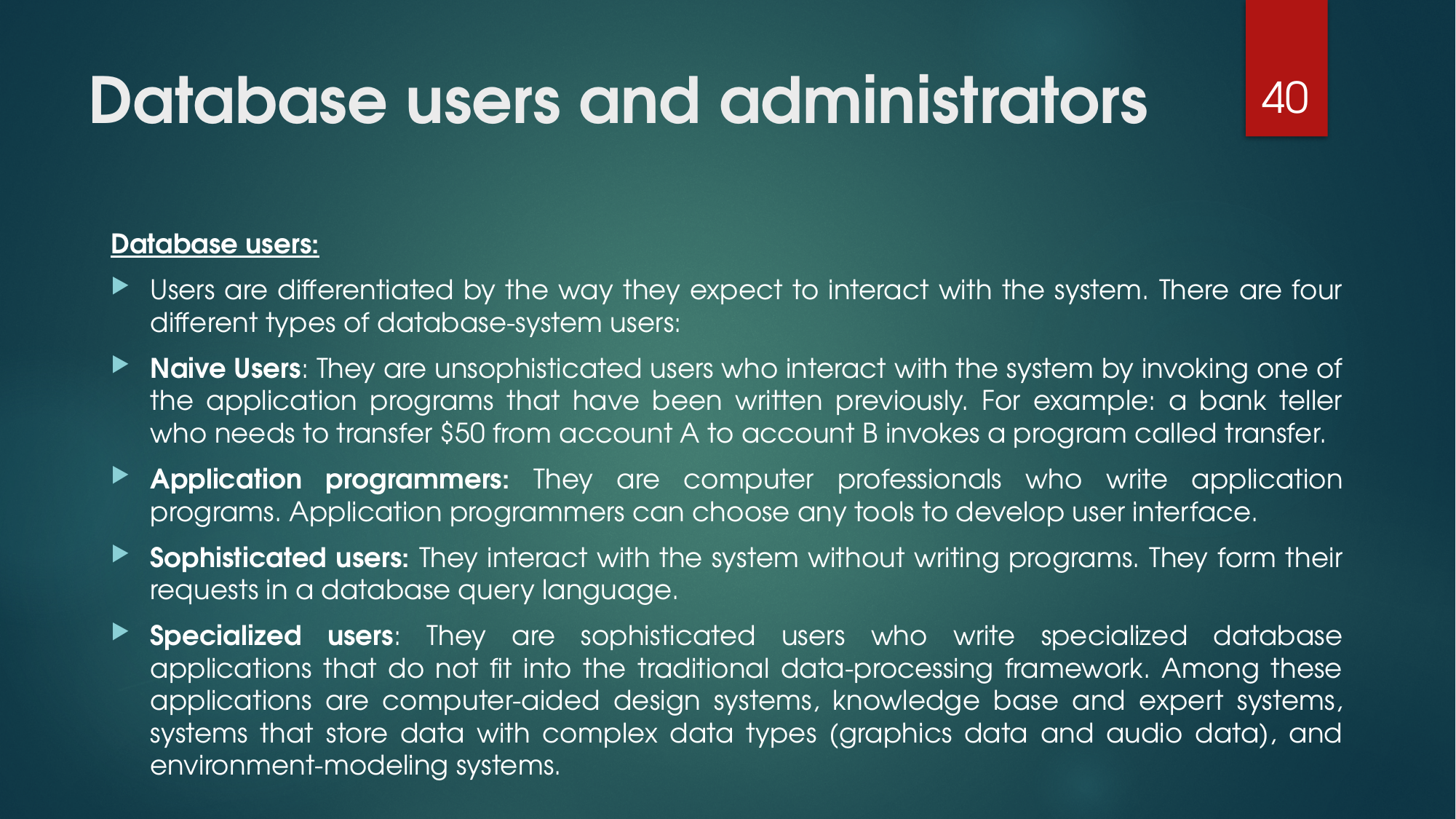

40
# Database users and administrators
Database users:
Users are differentiated by the way they expect to interact with the system. There are four different types of database-system users:
Naive Users: They are unsophisticated users who interact with the system by invoking one of the application programs that have been written previously. For example: a bank teller who needs to transfer $50 from account A to account B invokes a program called transfer.
Application programmers: They are computer professionals who write application programs. Application programmers can choose any tools to develop user interface.
Sophisticated users: They interact with the system without writing programs. They form their requests in a database query language.
Specialized users: They are sophisticated users who write specialized database applications that do not fit into the traditional data-processing framework. Among these applications are computer-aided design systems, knowledge base and expert systems, systems that store data with complex data types (graphics data and audio data), and environment-modeling systems.